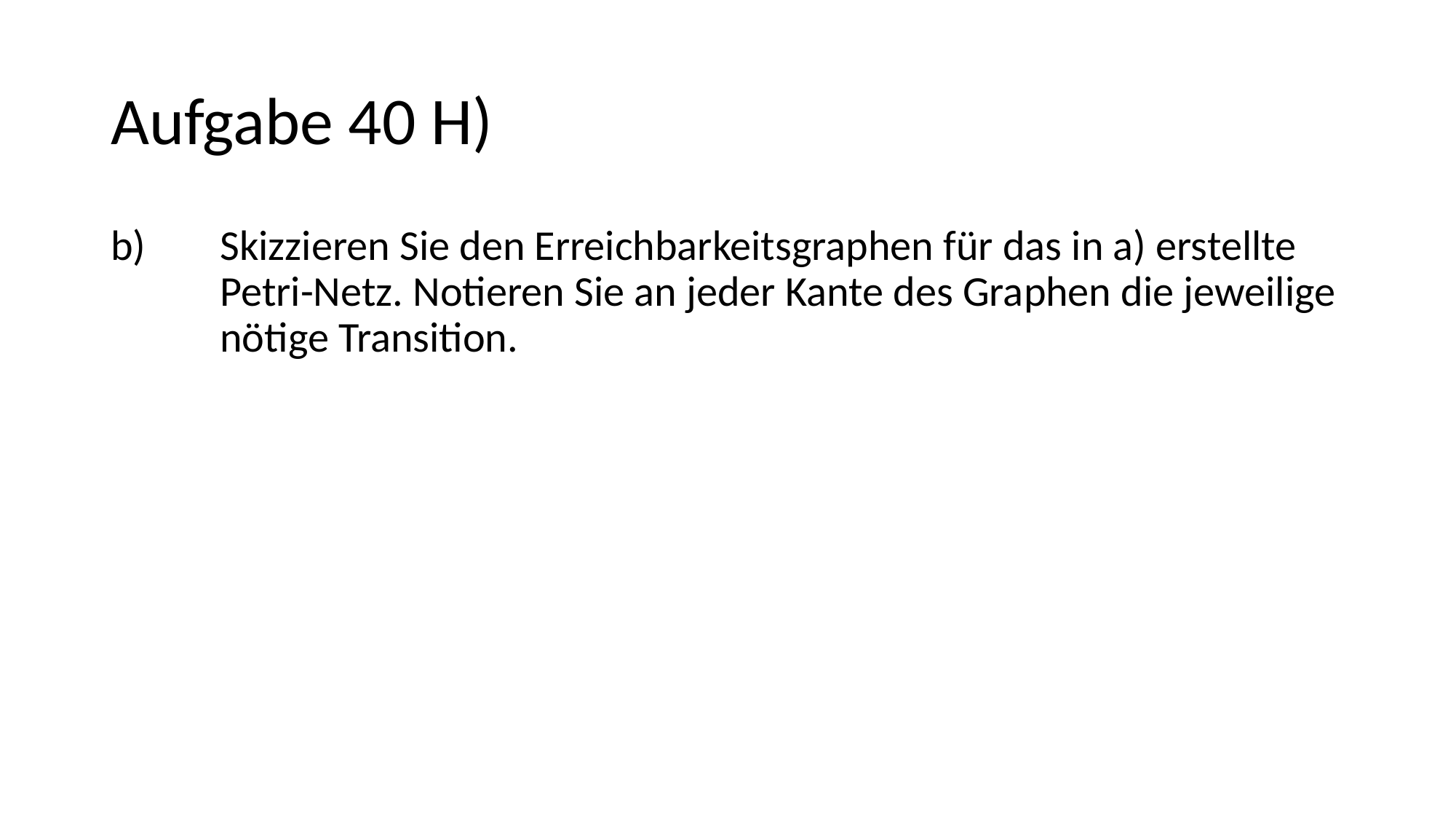

# Aufgabe 40 H)
b) 	Skizzieren Sie den Erreichbarkeitsgraphen für das in a) erstellte	 	Petri-Netz. Notieren Sie an jeder Kante des Graphen die jeweilige 	nötige Transition.